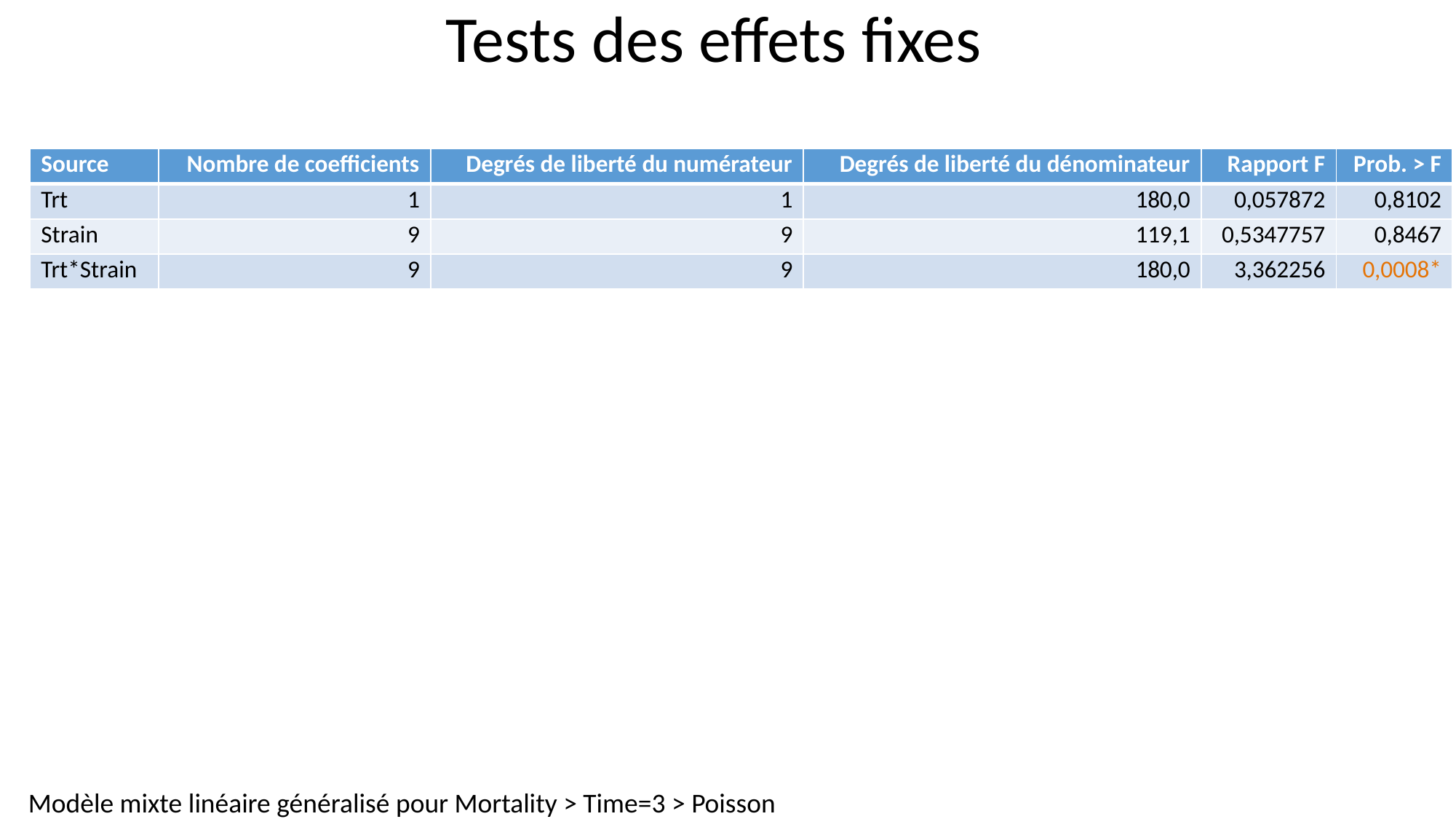

# Tests des effets fixes
| Source | Nombre de coefficients | Degrés de liberté du numérateur | Degrés de liberté du dénominateur | Rapport F | Prob. > F |
| --- | --- | --- | --- | --- | --- |
| Trt | 1 | 1 | 180,0 | 0,057872 | 0,8102 |
| Strain | 9 | 9 | 119,1 | 0,5347757 | 0,8467 |
| Trt\*Strain | 9 | 9 | 180,0 | 3,362256 | 0,0008\* |
Modèle mixte linéaire généralisé pour Mortality > Time=3 > Poisson